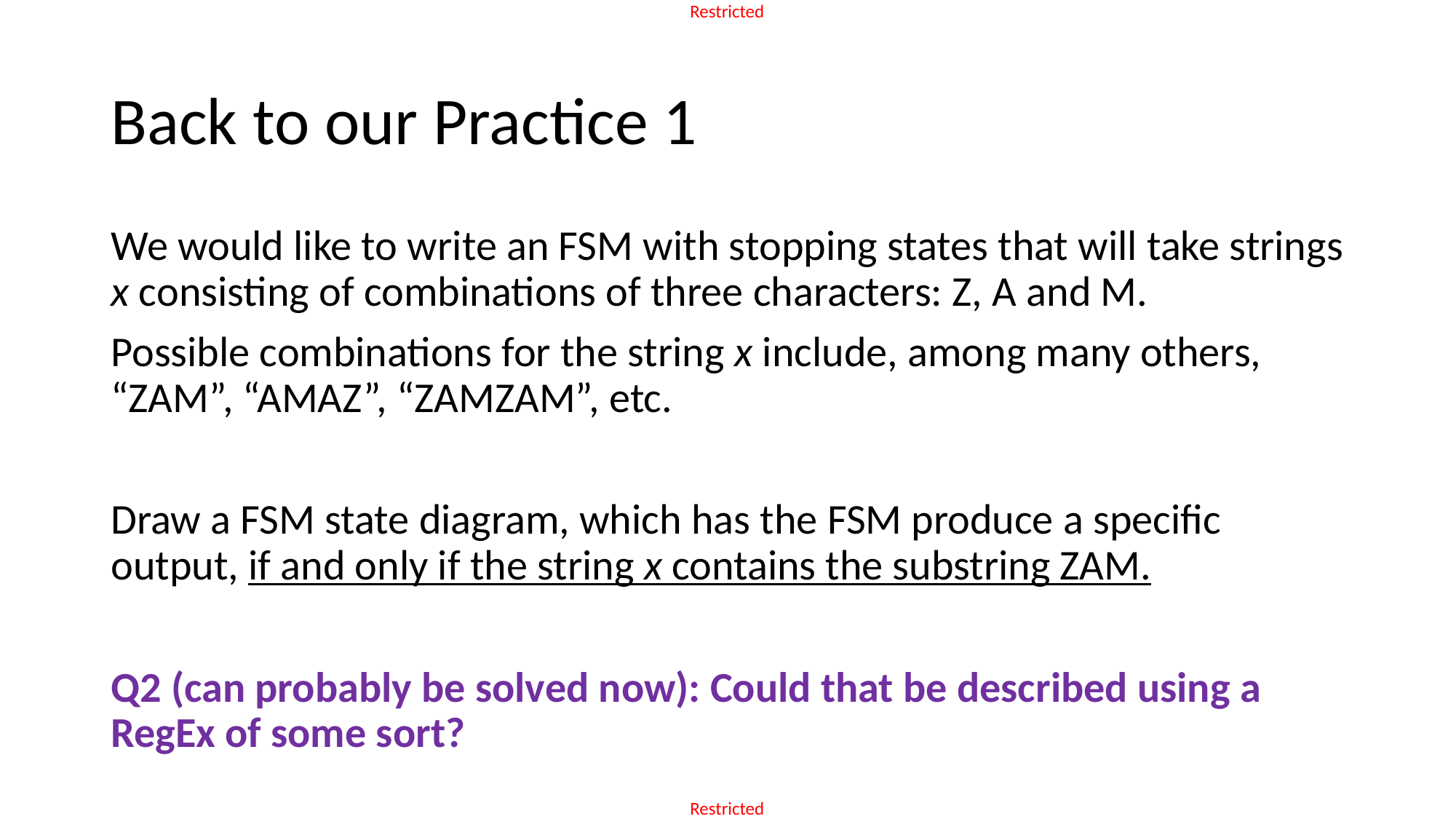

# Back to our Practice 1
We would like to write an FSM with stopping states that will take strings x consisting of combinations of three characters: Z, A and M.
Possible combinations for the string x include, among many others, “ZAM”, “AMAZ”, “ZAMZAM”, etc.

Draw a FSM state diagram, which has the FSM produce a specific output, if and only if the string x contains the substring ZAM.

Q2 (can probably be solved now): Could that be described using a RegEx of some sort?